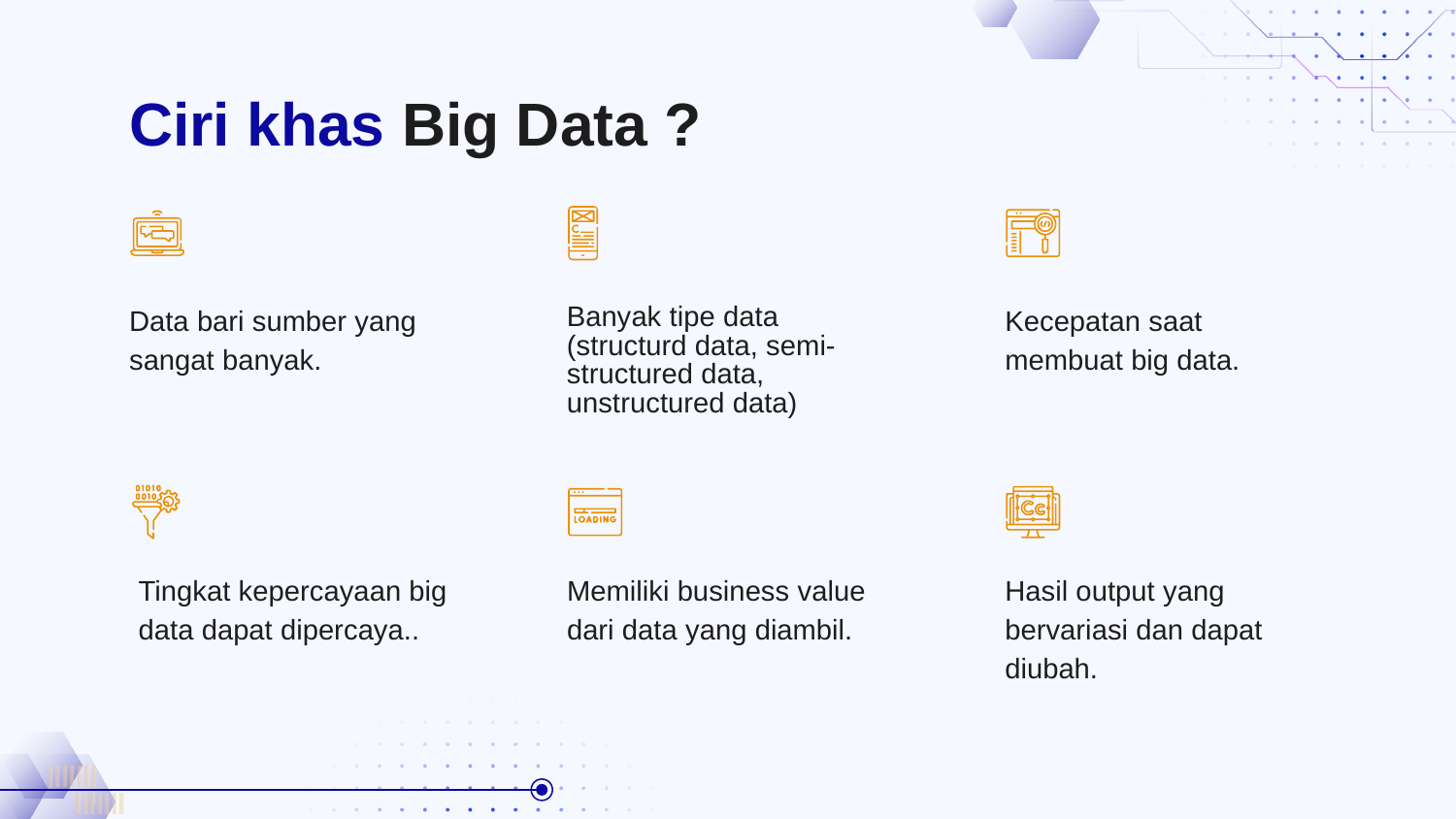

# Ciri khas Big Data ?

Data bari sumber yang sangat banyak.

Kecepatan saat membuat big data.
Banyak tipe data (structurd data, semi-structured data, unstructured data)

Tingkat kepercayaan big data dapat dipercaya..
Memiliki business value dari data yang diambil.
Hasil output yang bervariasi dan dapat diubah.